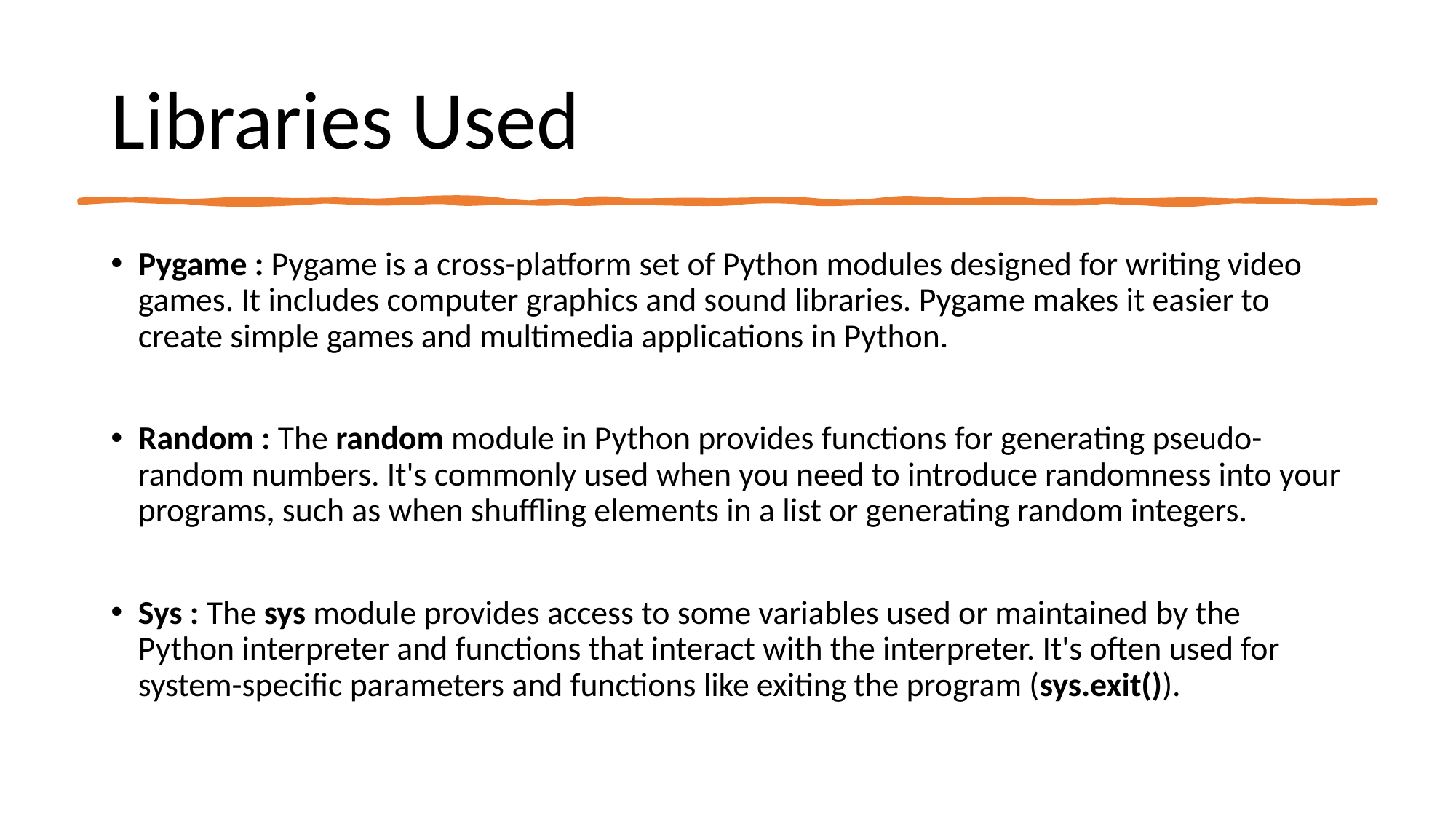

# Libraries Used

Pygame : Pygame is a cross-platform set of Python modules designed for writing video games. It includes computer graphics and sound libraries. Pygame makes it easier to create simple games and multimedia applications in Python.

Random : The random module in Python provides functions for generating pseudo-random numbers. It's commonly used when you need to introduce randomness into your programs, such as when shuffling elements in a list or generating random integers.

Sys : The sys module provides access to some variables used or maintained by the Python interpreter and functions that interact with the interpreter. It's often used for system-specific parameters and functions like exiting the program (sys.exit()).